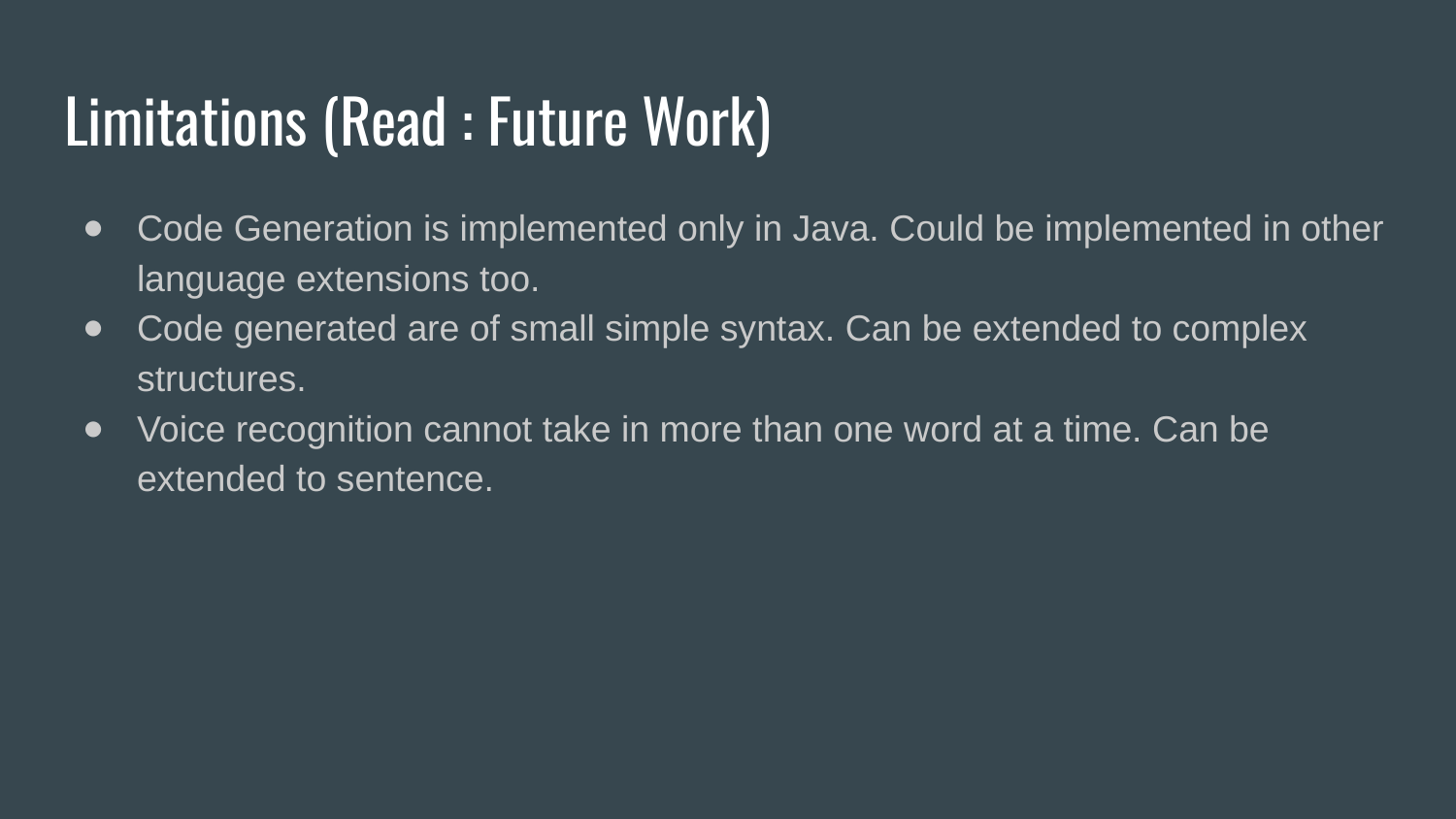

# Limitations (Read : Future Work)
Code Generation is implemented only in Java. Could be implemented in other language extensions too.
Code generated are of small simple syntax. Can be extended to complex structures.
Voice recognition cannot take in more than one word at a time. Can be extended to sentence.